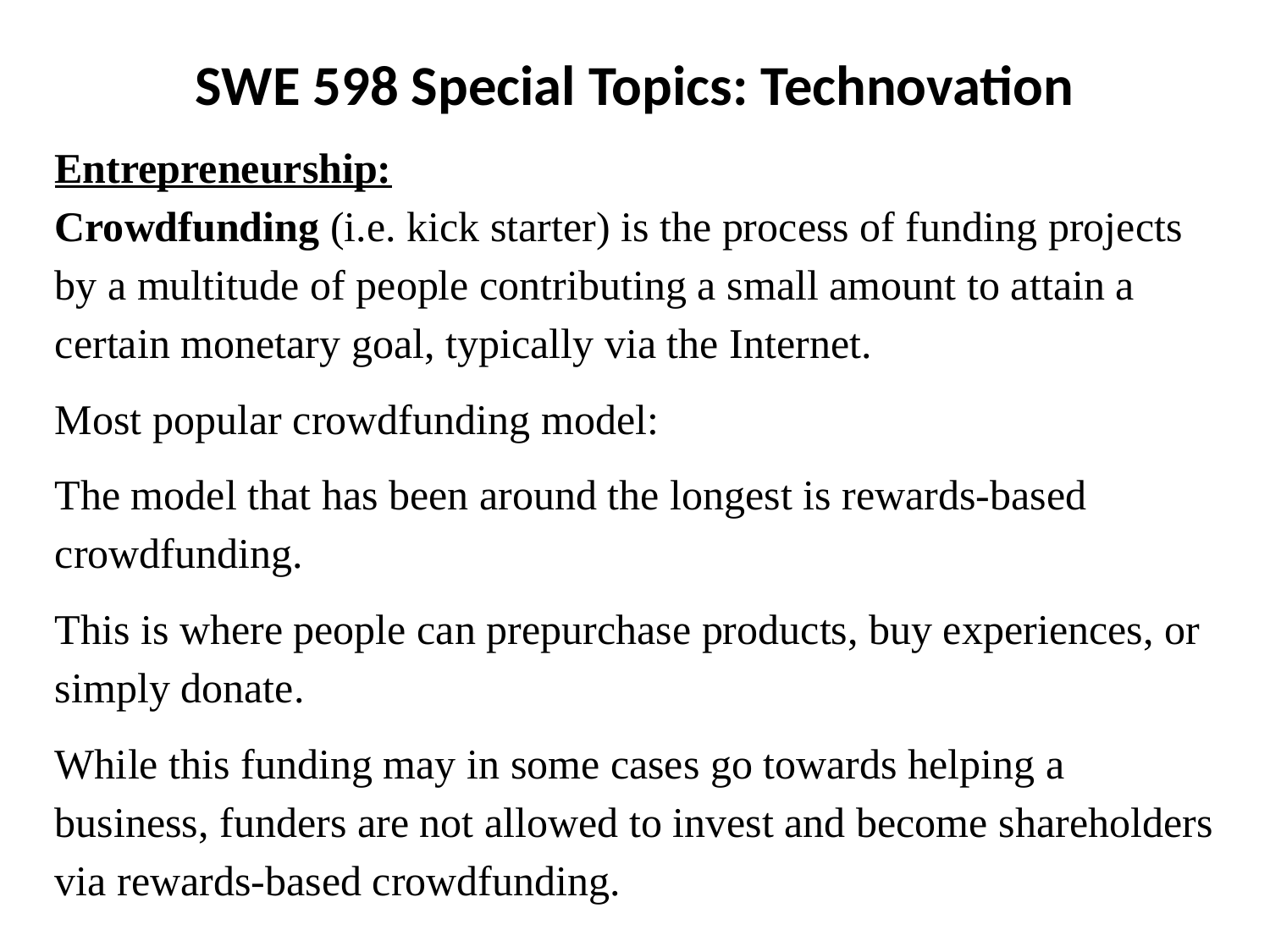

SWE 598 Special Topics: Technovation
Entrepreneurship:
Crowdfunding (i.e. kick starter) is the process of funding projects by a multitude of people contributing a small amount to attain a certain monetary goal, typically via the Internet.
Most popular crowdfunding model:
The model that has been around the longest is rewards-based crowdfunding.
This is where people can prepurchase products, buy experiences, or simply donate.
While this funding may in some cases go towards helping a business, funders are not allowed to invest and become shareholders via rewards-based crowdfunding.